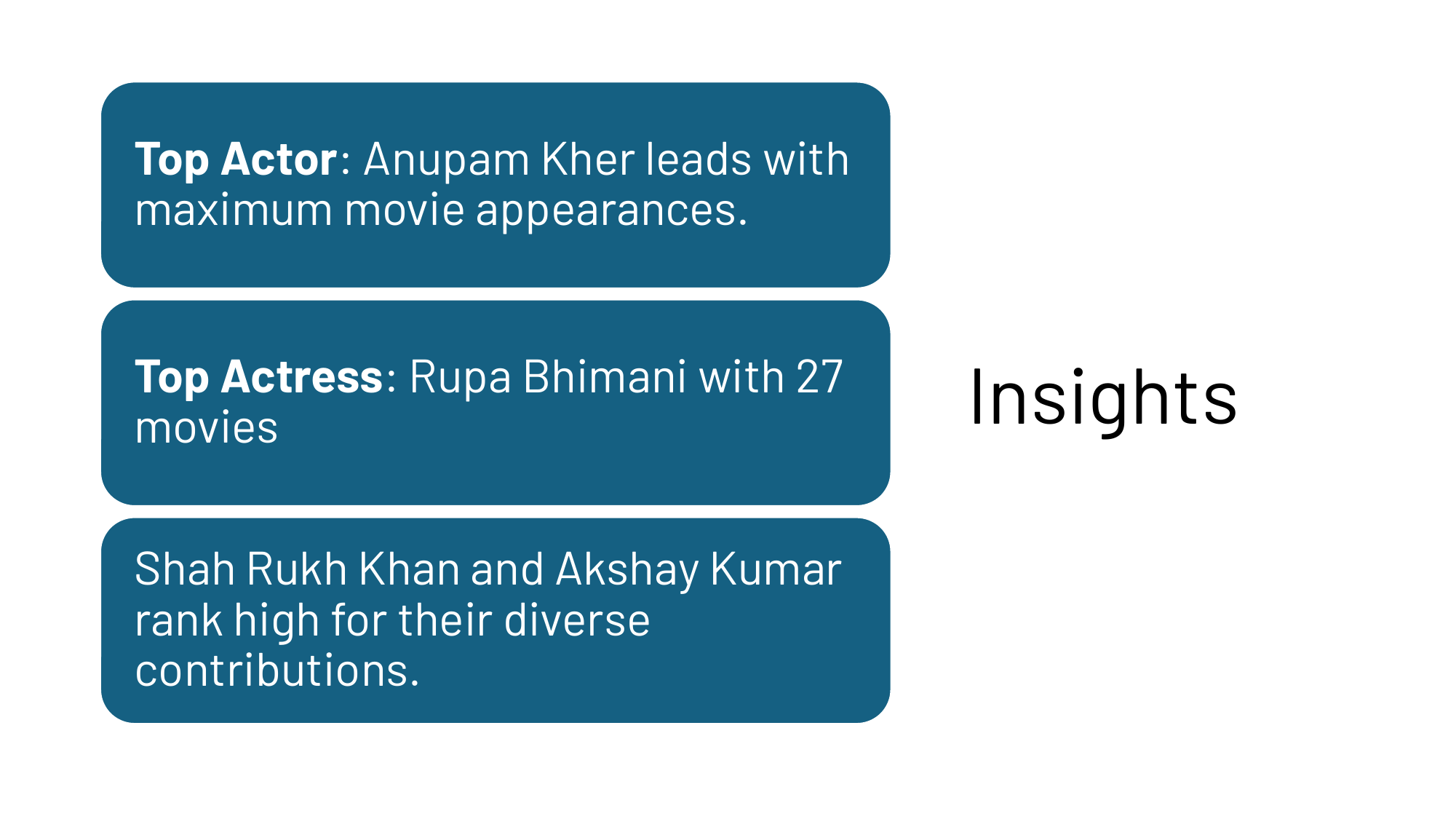

# Insights
Top Actor: Anupam Kher leads with maximum movie appearances.
Top Actress: Rupa Bhimani with 27 movies
Shah Rukh Khan and Akshay Kumar rank high for their diverse contributions.